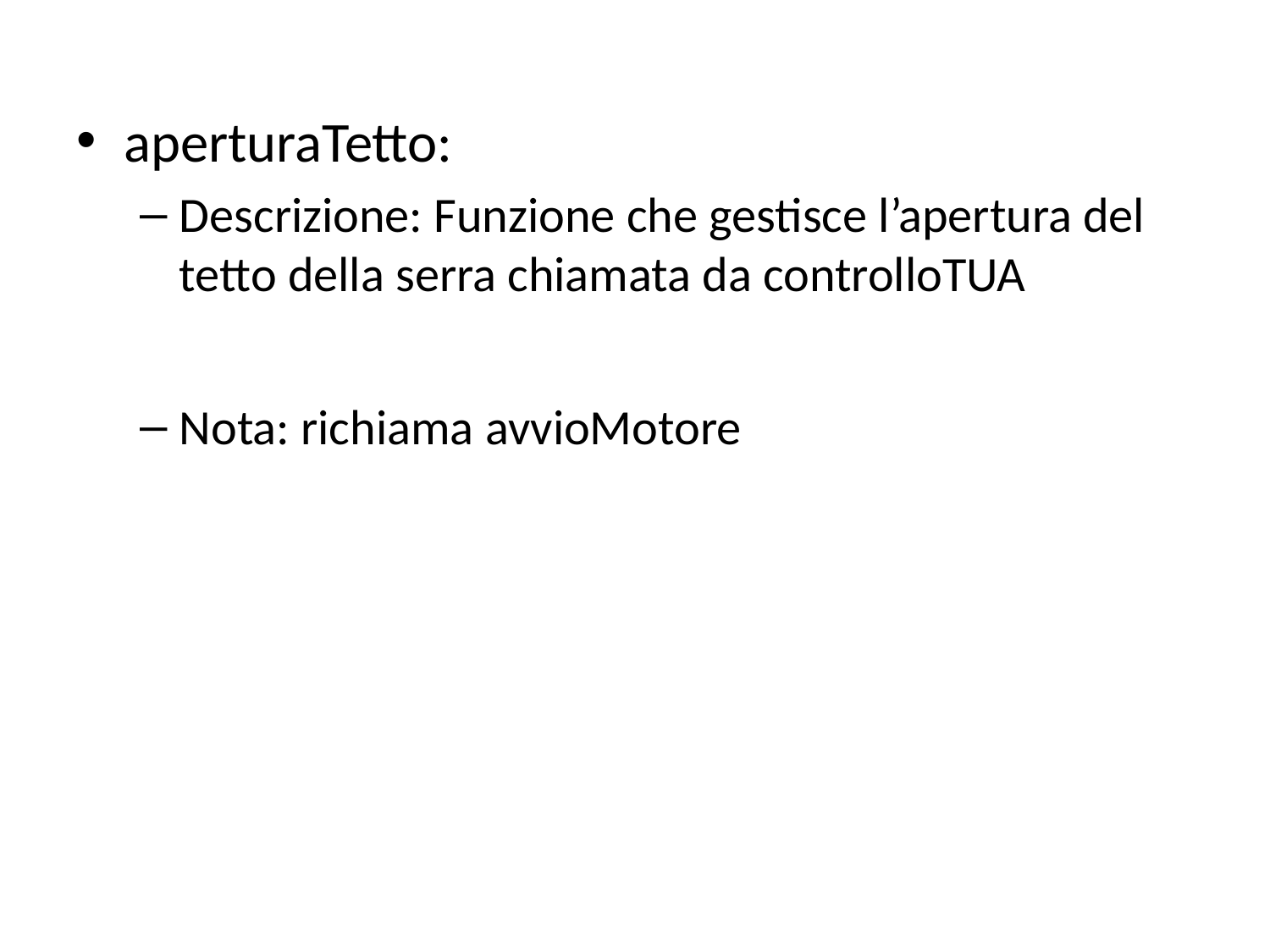

aperturaTetto:
Descrizione: Funzione che gestisce l’apertura del tetto della serra chiamata da controlloTUA

Nota: richiama avvioMotore